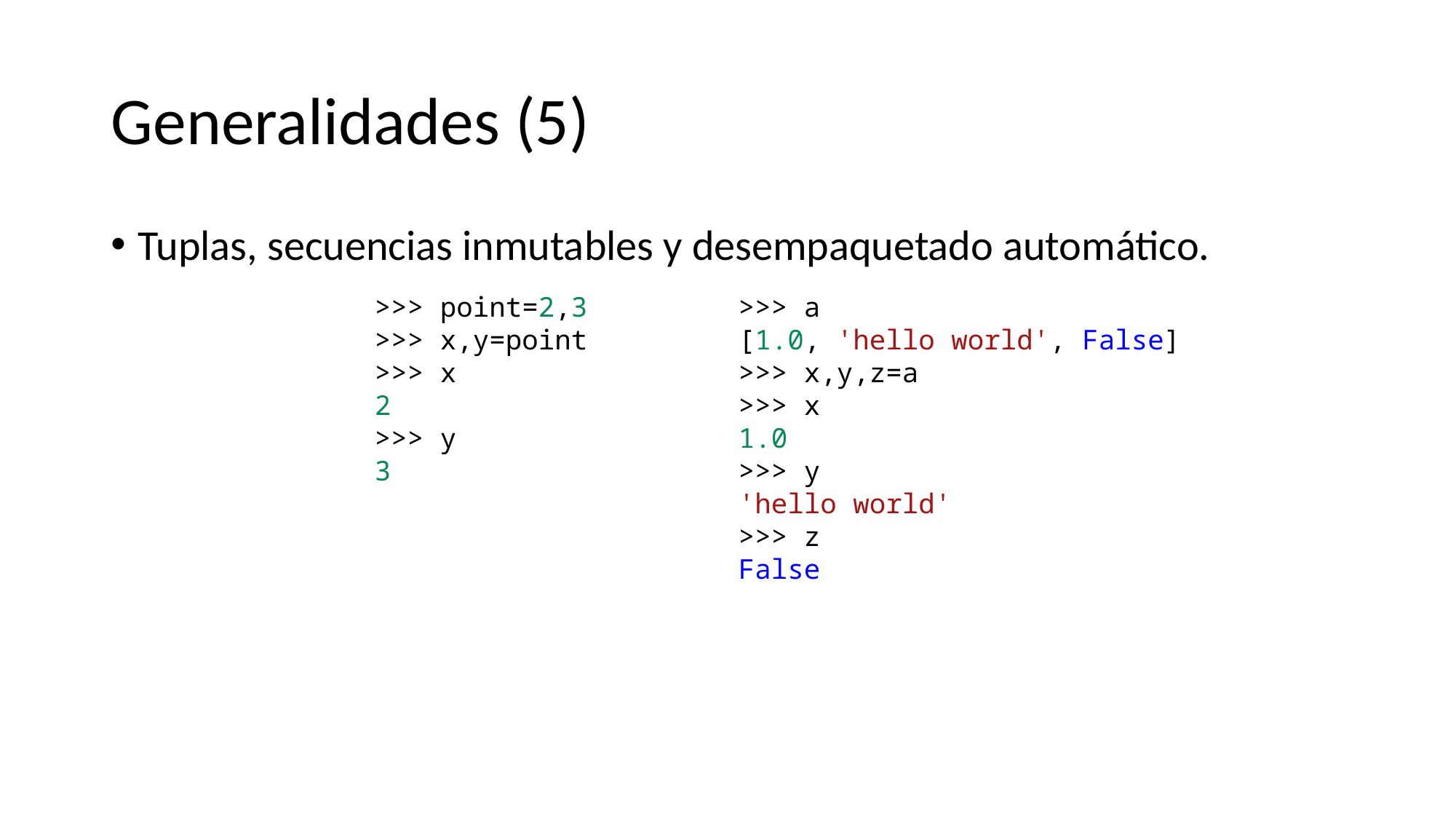

# Generalidades (5)
Tuplas, secuencias inmutables y desempaquetado automático.
>>> point=2,3
>>> x,y=point
>>> x
2
>>> y
3
>>> a
[1.0, 'hello world', False]
>>> x,y,z=a
>>> x
1.0
>>> y
'hello world'
>>> z
False